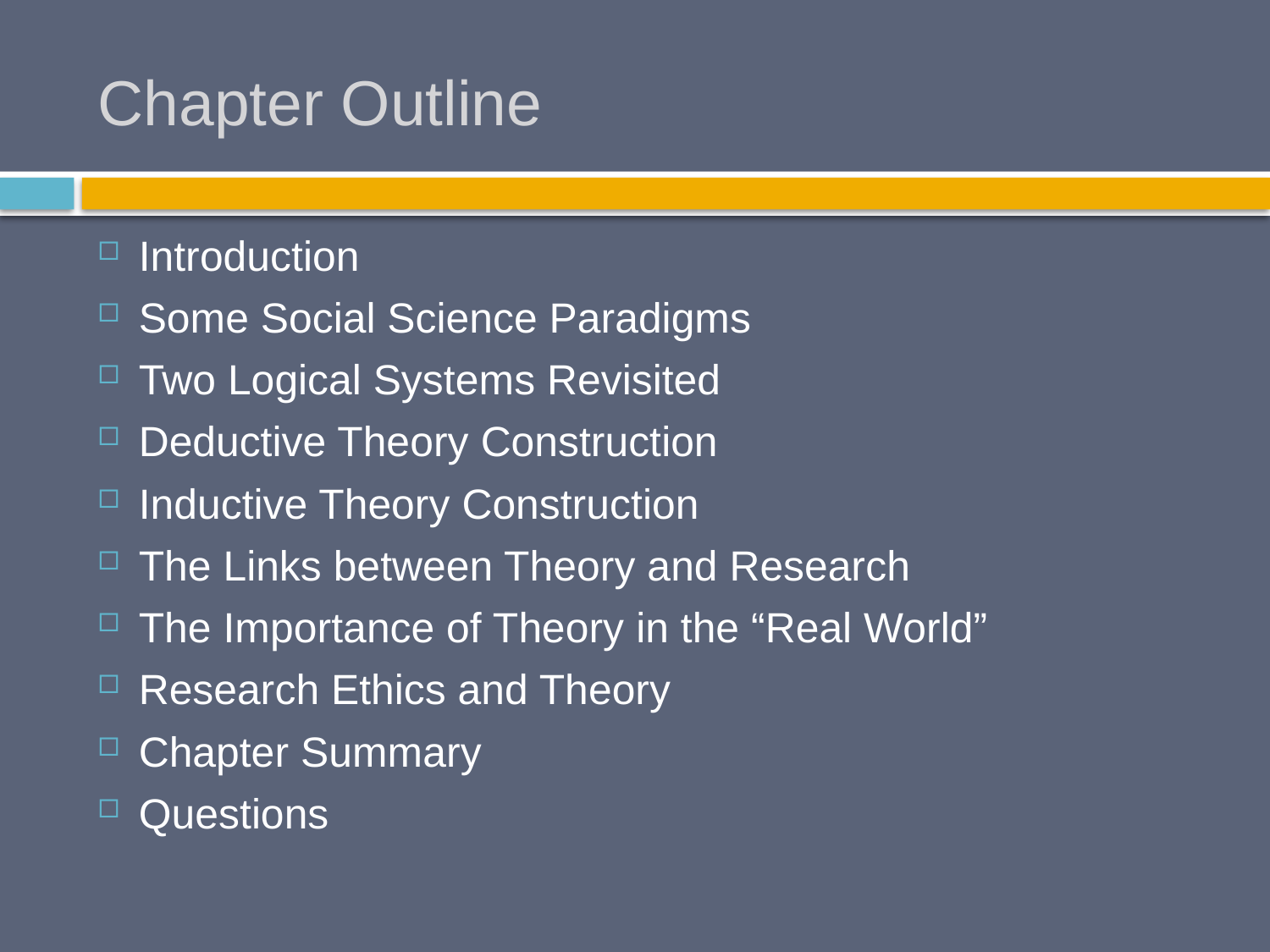

# Chapter Outline
Introduction
Some Social Science Paradigms
Two Logical Systems Revisited
Deductive Theory Construction
Inductive Theory Construction
The Links between Theory and Research
The Importance of Theory in the “Real World”
Research Ethics and Theory
Chapter Summary
Questions